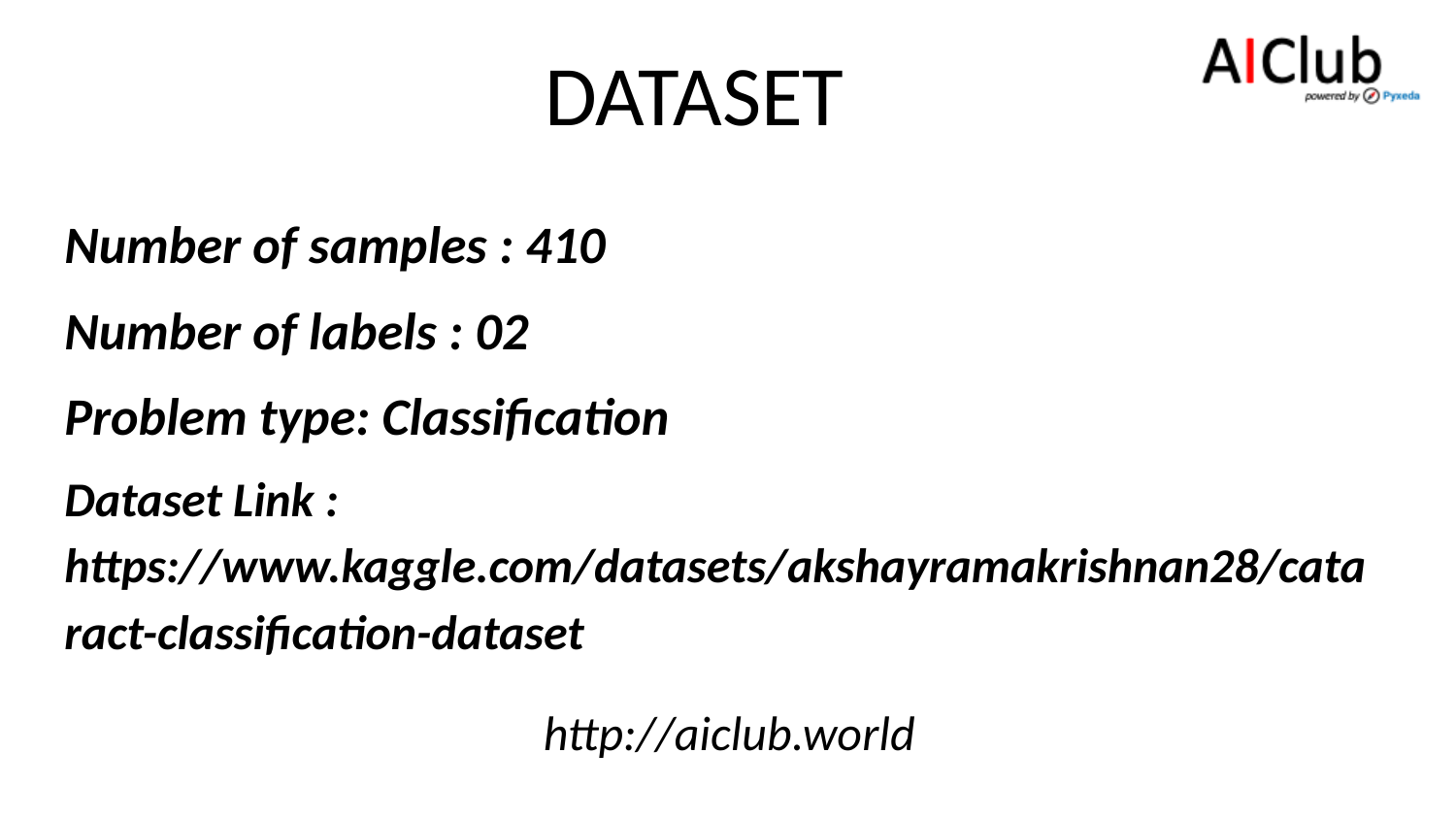

# DATASET
Number of samples : 410
Number of labels : 02
Problem type: Classification
Dataset Link : https://www.kaggle.com/datasets/akshayramakrishnan28/cataract-classification-dataset